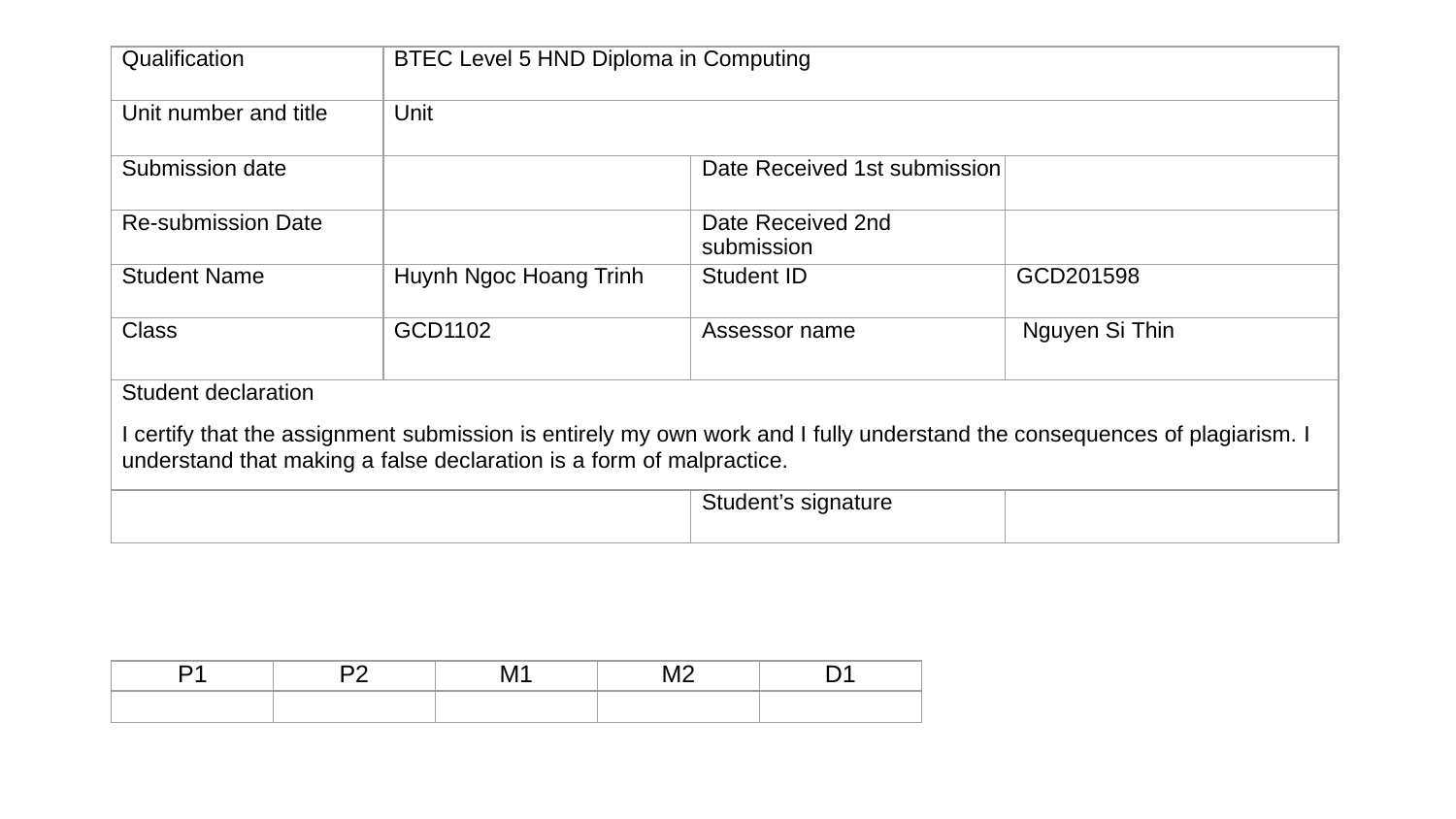

| Qualification | BTEC Level 5 HND Diploma in Computing |  |  |
| --- | --- | --- | --- |
| Unit number and title | Unit |  |  |
| Submission date |  | Date Received 1st submission |  |
| Re-submission Date |  | Date Received 2nd submission |  |
| Student Name | Huynh Ngoc Hoang Trinh | Student ID | GCD201598 |
| Class | GCD1102 | Assessor name | Nguyen Si Thin |
| Student declaration I certify that the assignment submission is entirely my own work and I fully understand the consequences of plagiarism. I understand that making a false declaration is a form of malpractice. |  |  |  |
|  |  | Student’s signature |  |
| P1 | P2 | M1 | M2 | D1 |
| --- | --- | --- | --- | --- |
|  |  |  |  |  |